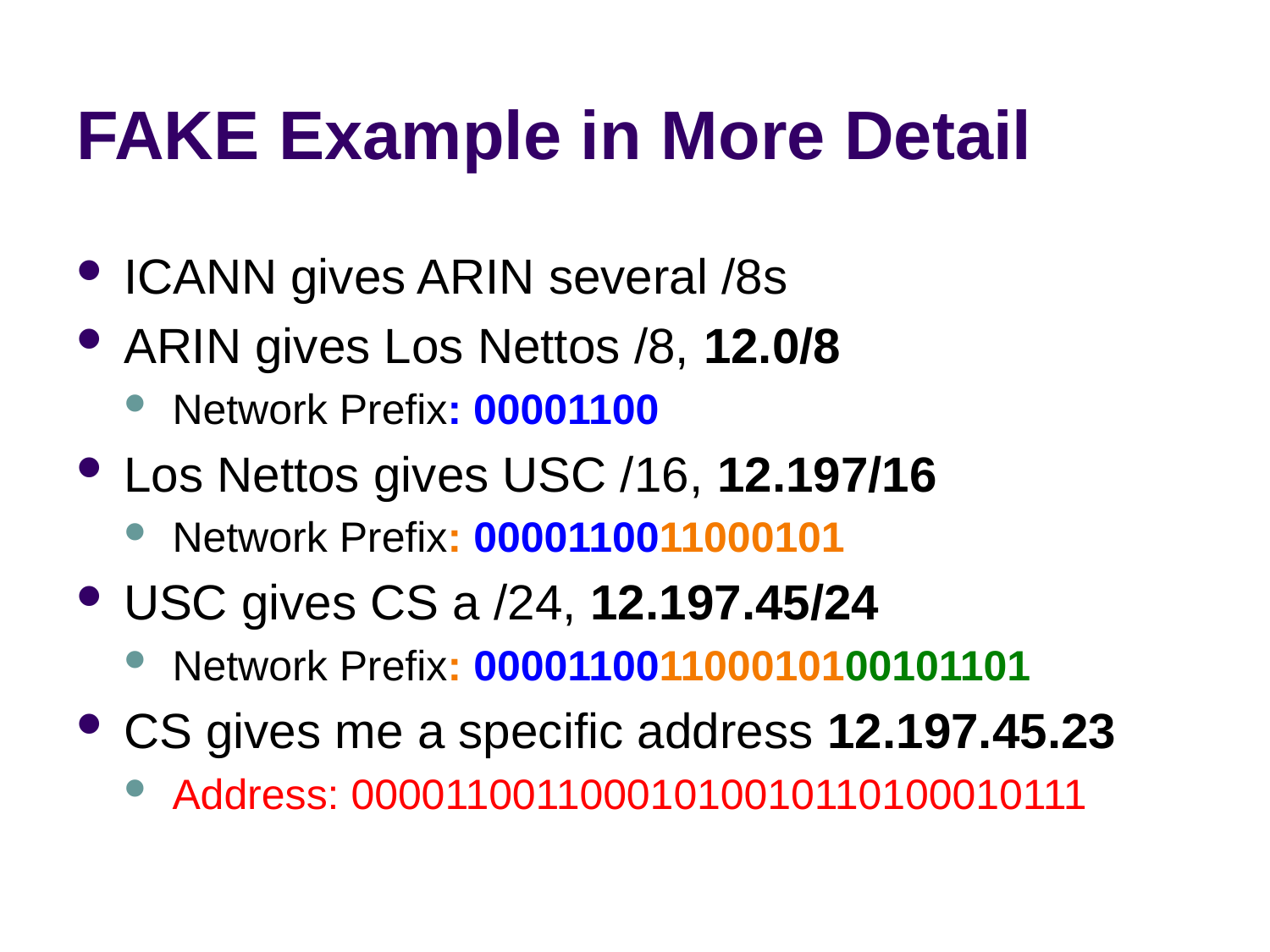

# FAKE Example in More Detail
ICANN gives ARIN several /8s
ARIN gives Los Nettos /8, 12.0/8
Network Prefix: 00001100
Los Nettos gives USC /16, 12.197/16
Network Prefix: 0000110011000101
USC gives CS a /24, 12.197.45/24
Network Prefix: 000011001100010100101101
CS gives me a specific address 12.197.45.23
Address: 00001100110001010010110100010111